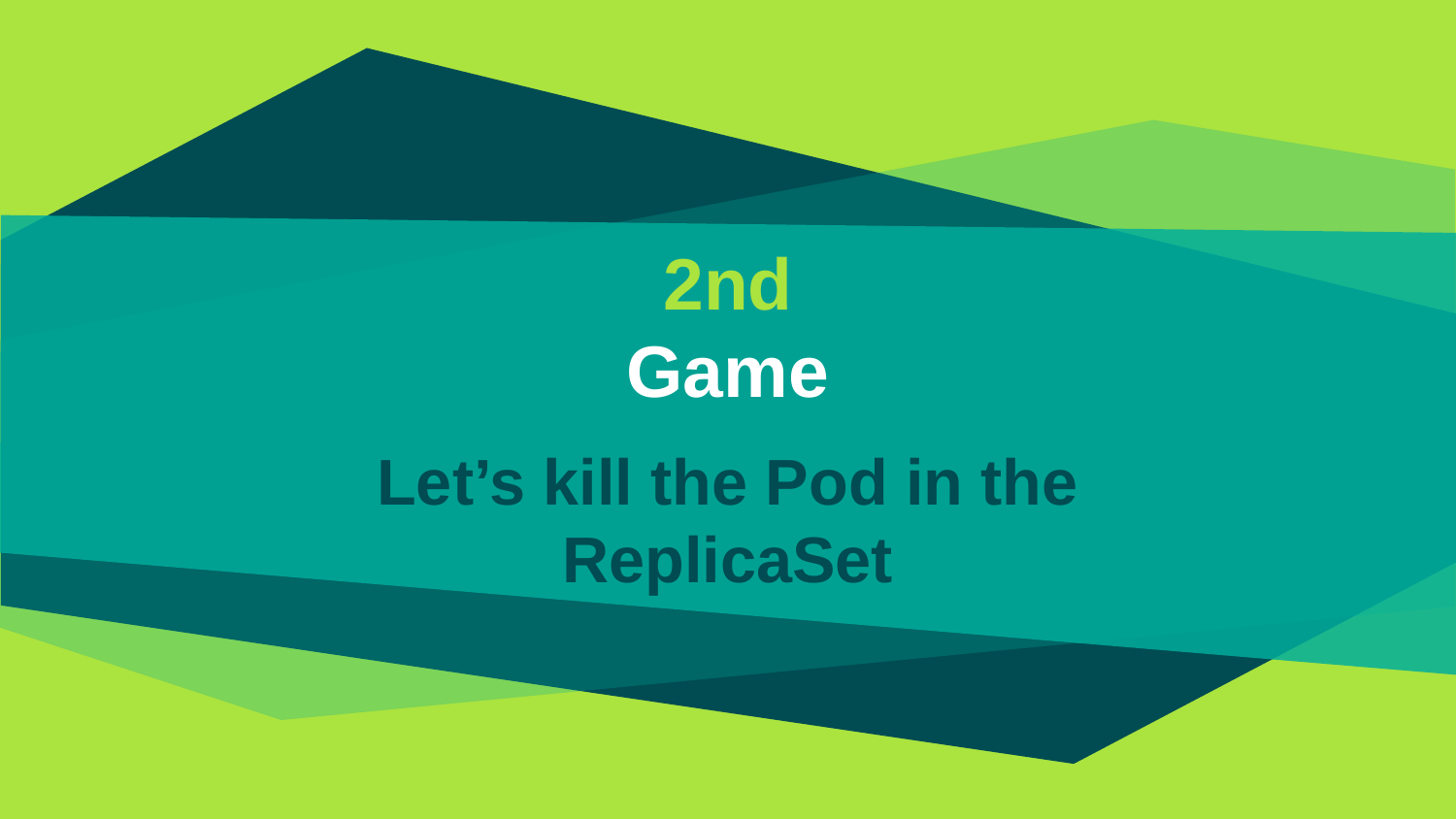

# 2nd
Game
Let’s kill the Pod in the ReplicaSet